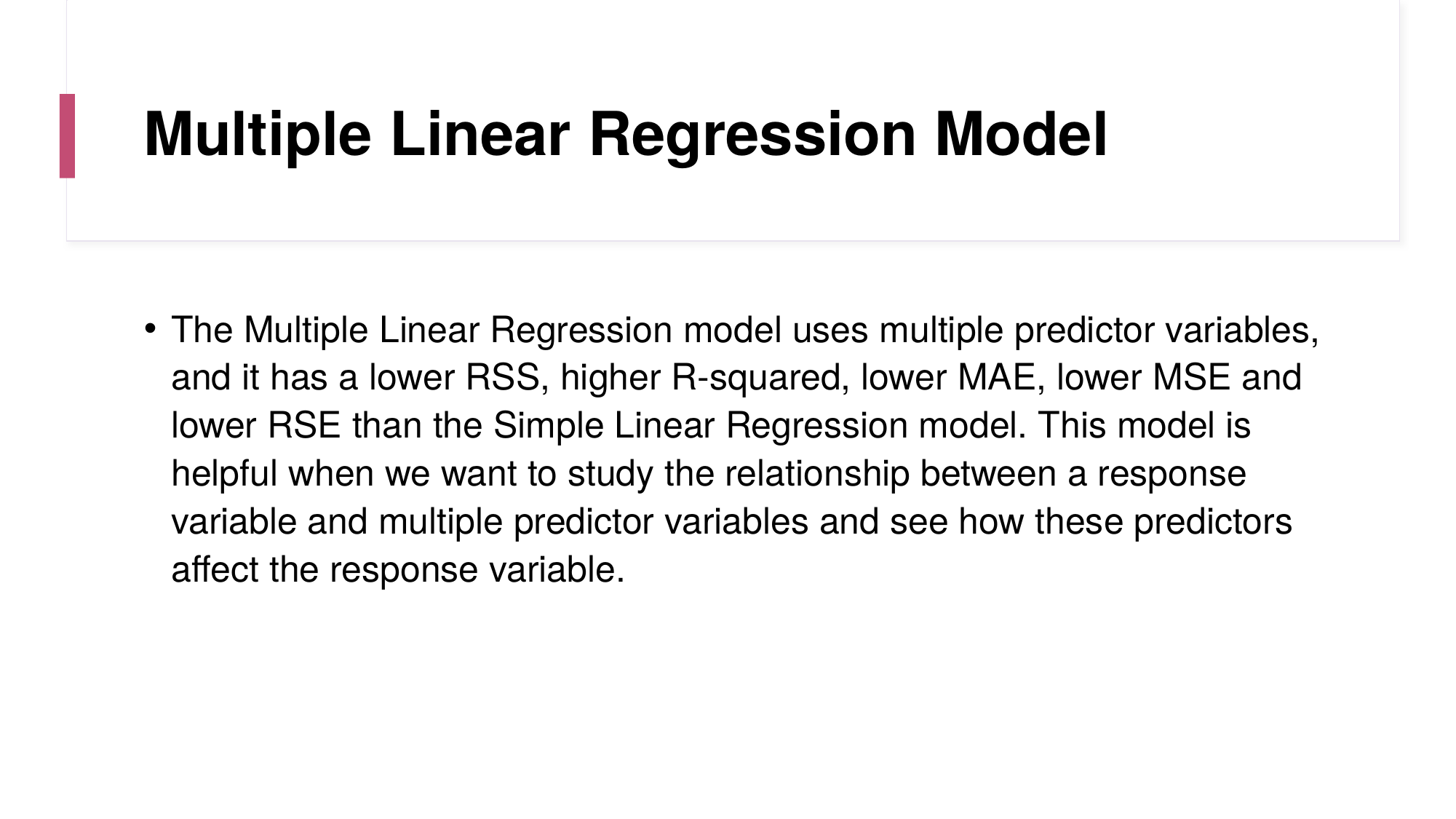

# Multiple Linear Regression Model
The Multiple Linear Regression model uses multiple predictor variables, and it has a lower RSS, higher R-squared, lower MAE, lower MSE and lower RSE than the Simple Linear Regression model. This model is helpful when we want to study the relationship between a response variable and multiple predictor variables and see how these predictors affect the response variable.